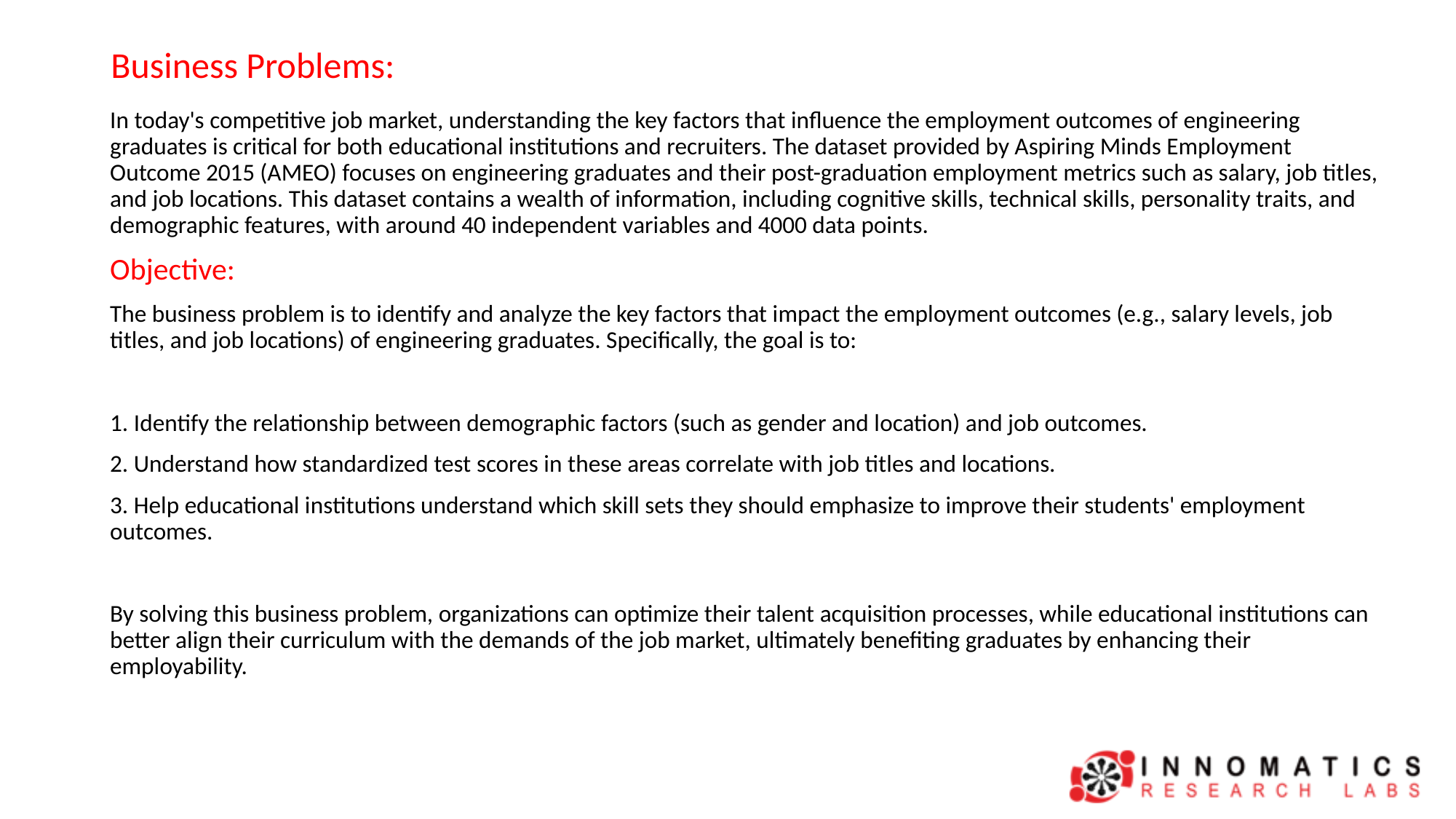

# Business Problems:
In today's competitive job market, understanding the key factors that influence the employment outcomes of engineering graduates is critical for both educational institutions and recruiters. The dataset provided by Aspiring Minds Employment Outcome 2015 (AMEO) focuses on engineering graduates and their post-graduation employment metrics such as salary, job titles, and job locations. This dataset contains a wealth of information, including cognitive skills, technical skills, personality traits, and demographic features, with around 40 independent variables and 4000 data points.
Objective:
The business problem is to identify and analyze the key factors that impact the employment outcomes (e.g., salary levels, job titles, and job locations) of engineering graduates. Specifically, the goal is to:

1. Identify the relationship between demographic factors (such as gender and location) and job outcomes.
2. Understand how standardized test scores in these areas correlate with job titles and locations.
3. Help educational institutions understand which skill sets they should emphasize to improve their students' employment outcomes.

By solving this business problem, organizations can optimize their talent acquisition processes, while educational institutions can better align their curriculum with the demands of the job market, ultimately benefiting graduates by enhancing their employability.